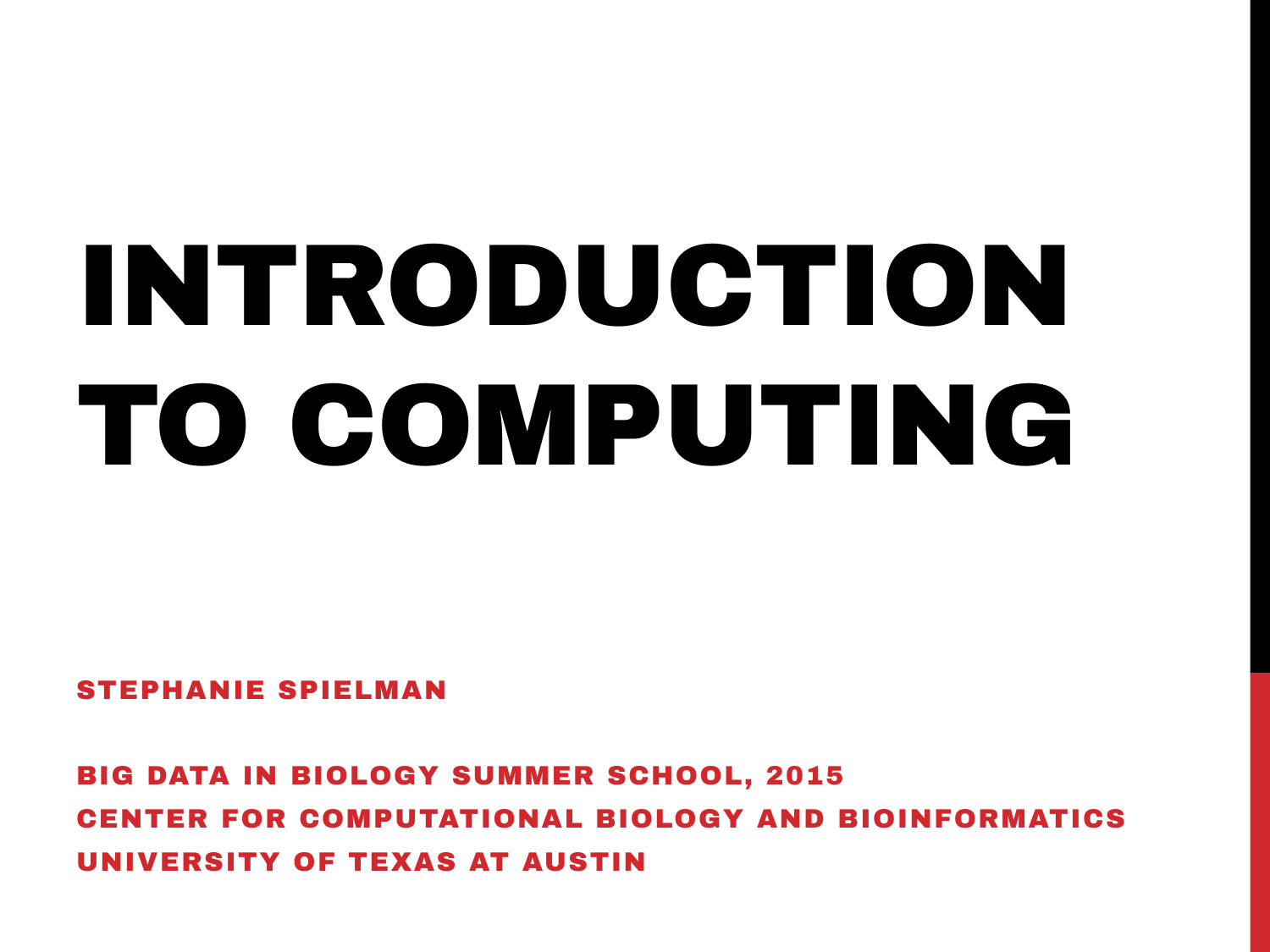

# Introduction to computing
Stephanie Spielman

Big data in biology summer school, 2015
Center for computational biology and bioinformatics
University of Texas at austin